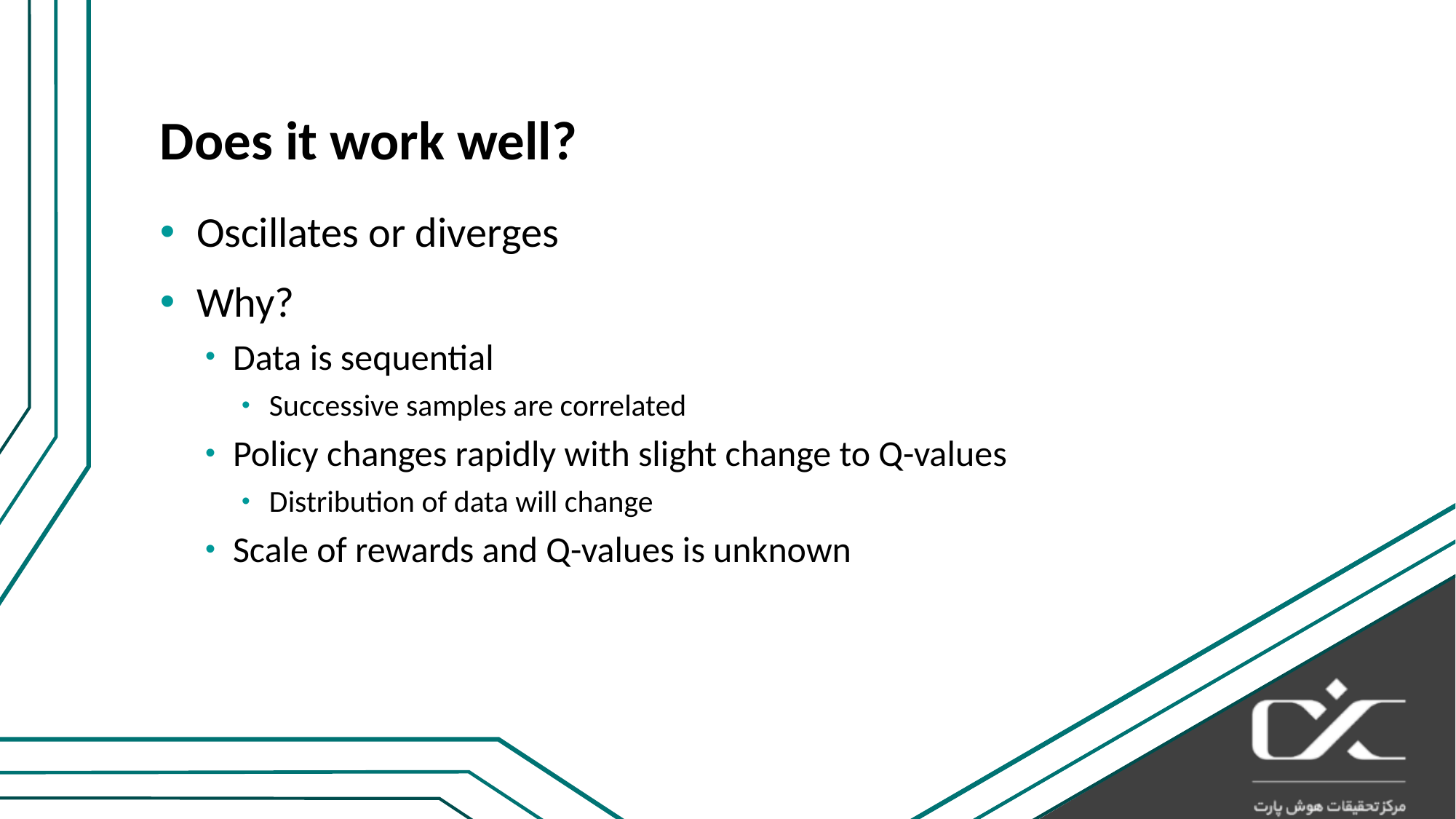

# Does it work well?
Oscillates or diverges
Why?
Data is sequential
Successive samples are correlated
Policy changes rapidly with slight change to Q-values
Distribution of data will change
Scale of rewards and Q-values is unknown